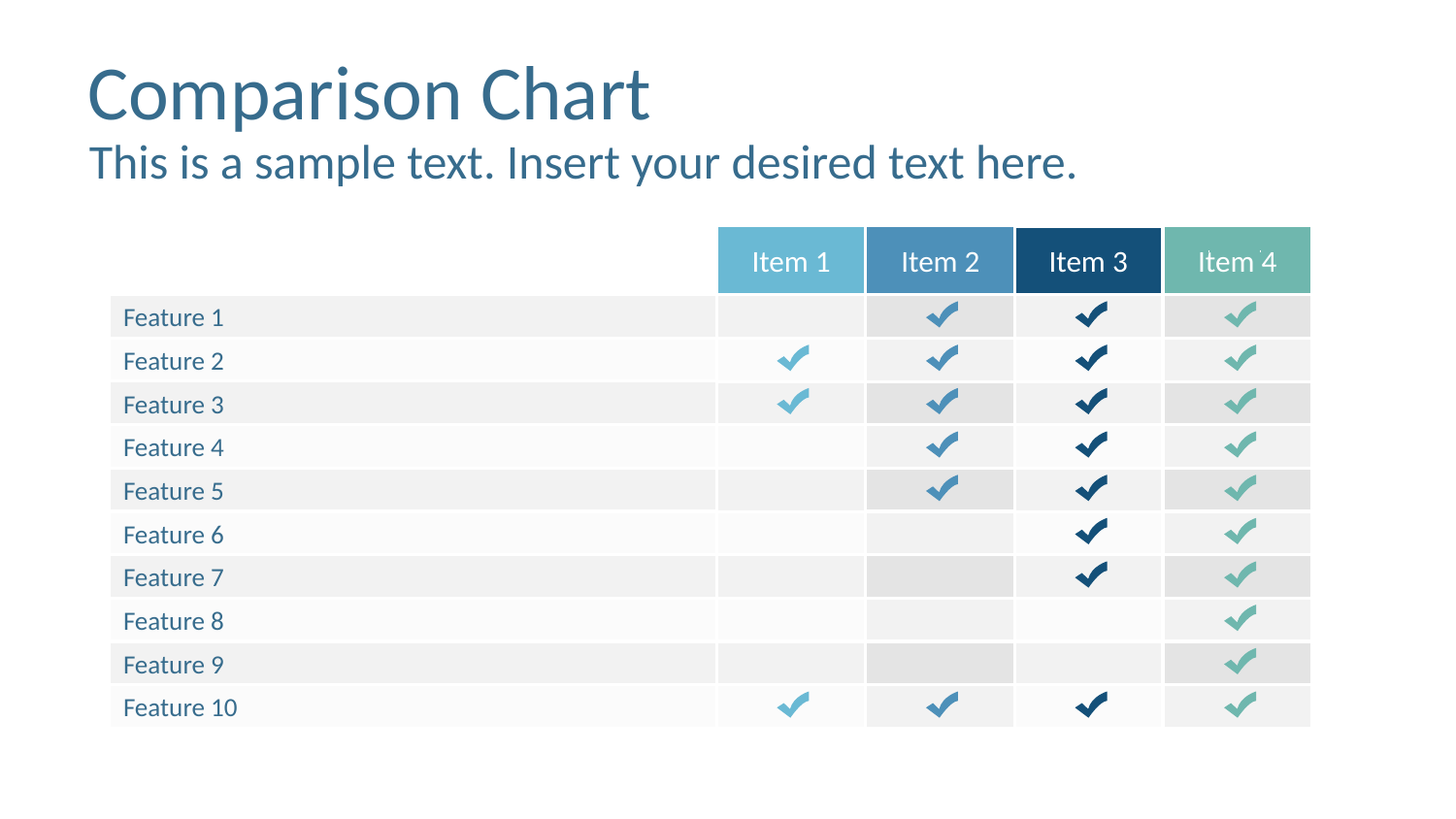

# Comparison Chart
This is a sample text. Insert your desired text here.
Item 1
Item 2
Item 3
Item 4
Feature 1

Feature 2

Feature 3

Feature 4

Feature 5

Feature 6

Feature 7

Feature 8

Feature 9

Feature 10